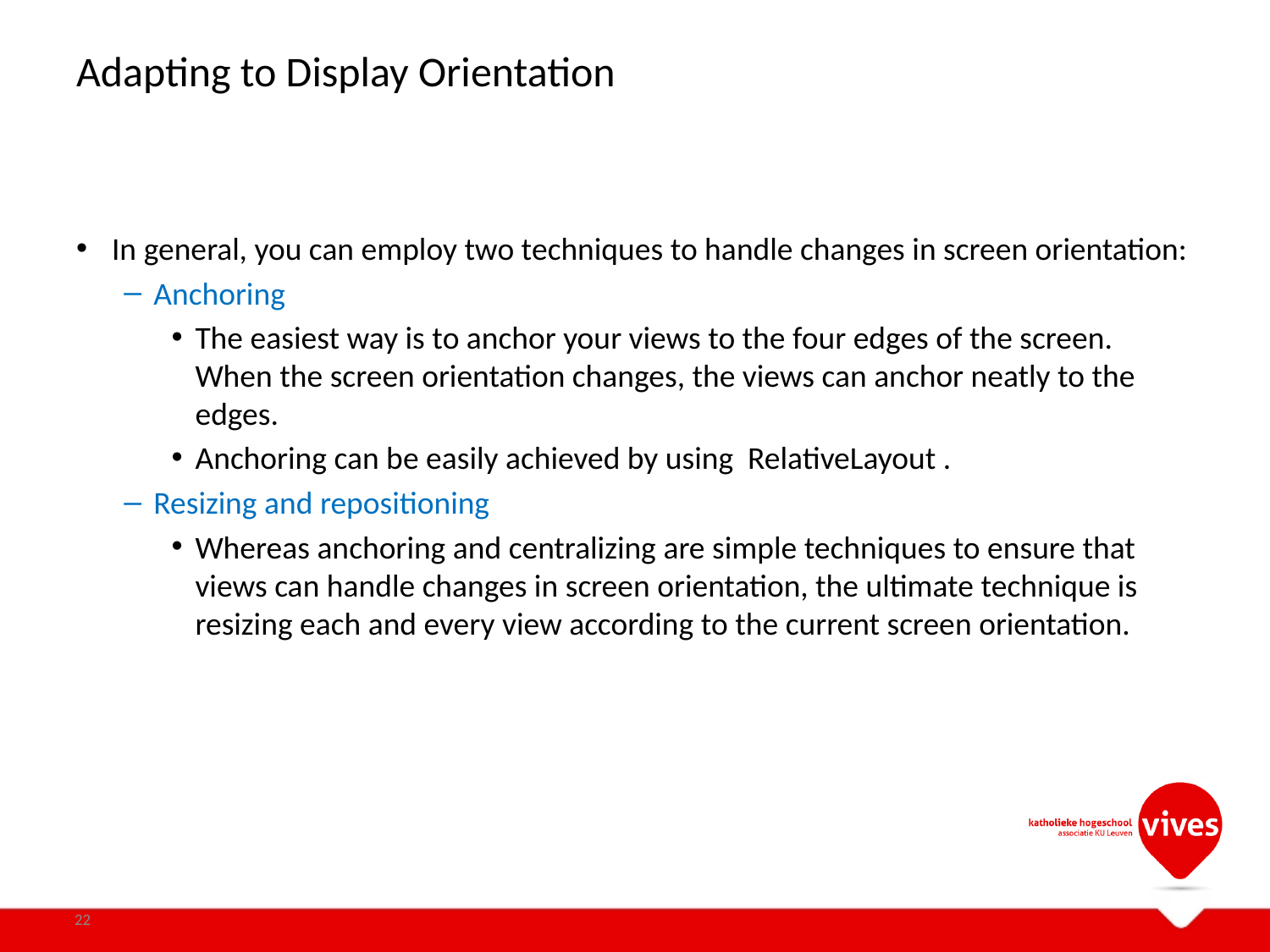

# Adapting to Display Orientation
In general, you can employ two techniques to handle changes in screen orientation:
Anchoring
The easiest way is to anchor your views to the four edges of the screen. When the screen orientation changes, the views can anchor neatly to the edges.
Anchoring can be easily achieved by using  RelativeLayout .
Resizing and repositioning
Whereas anchoring and centralizing are simple techniques to ensure that views can handle changes in screen orientation, the ultimate technique is resizing each and every view according to the current screen orientation.
22